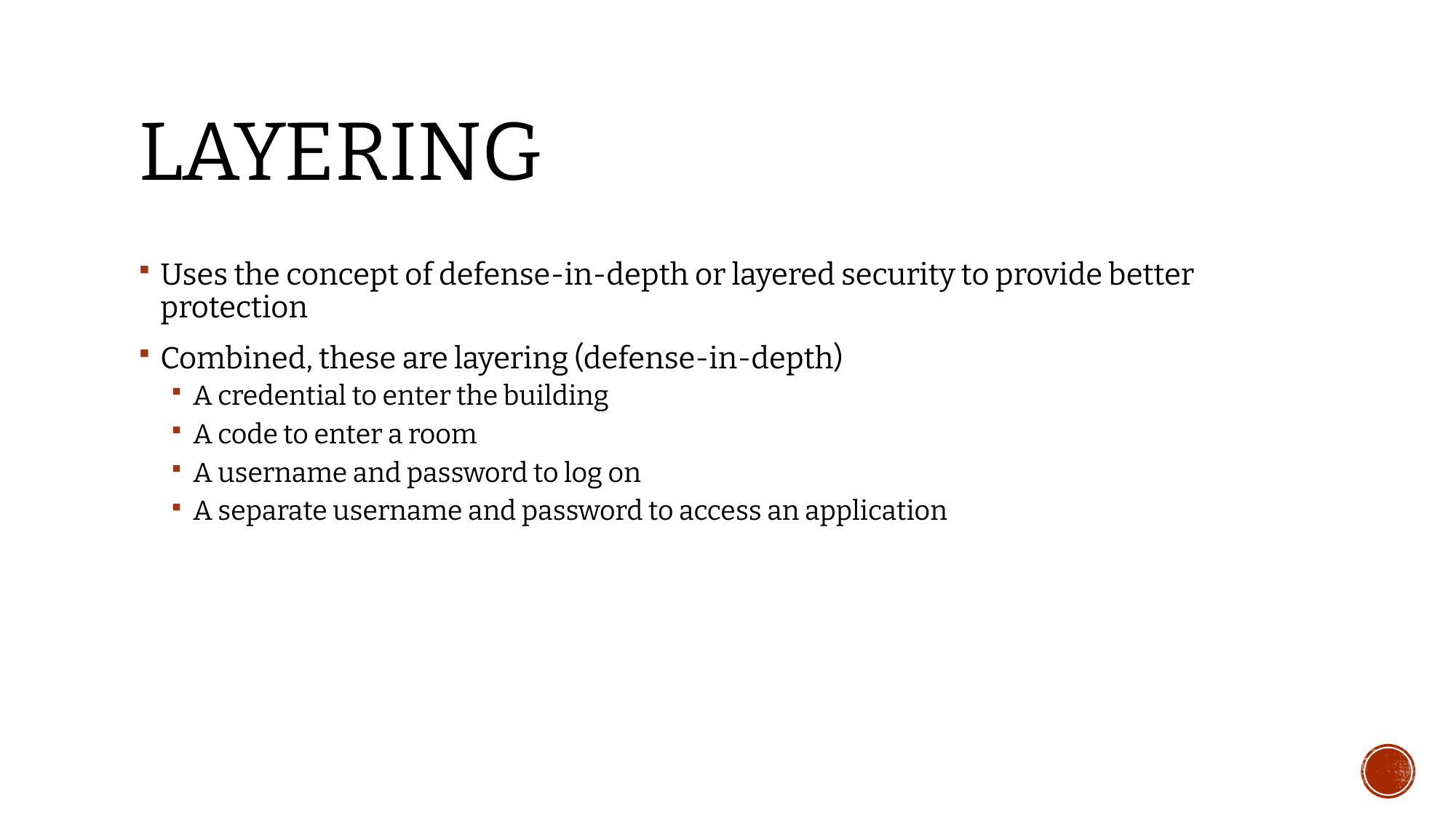

# Layering
Uses the concept of defense-in-depth or layered security to provide better protection
Combined, these are layering (defense-in-depth)
A credential to enter the building
A code to enter a room
A username and password to log on
A separate username and password to access an application